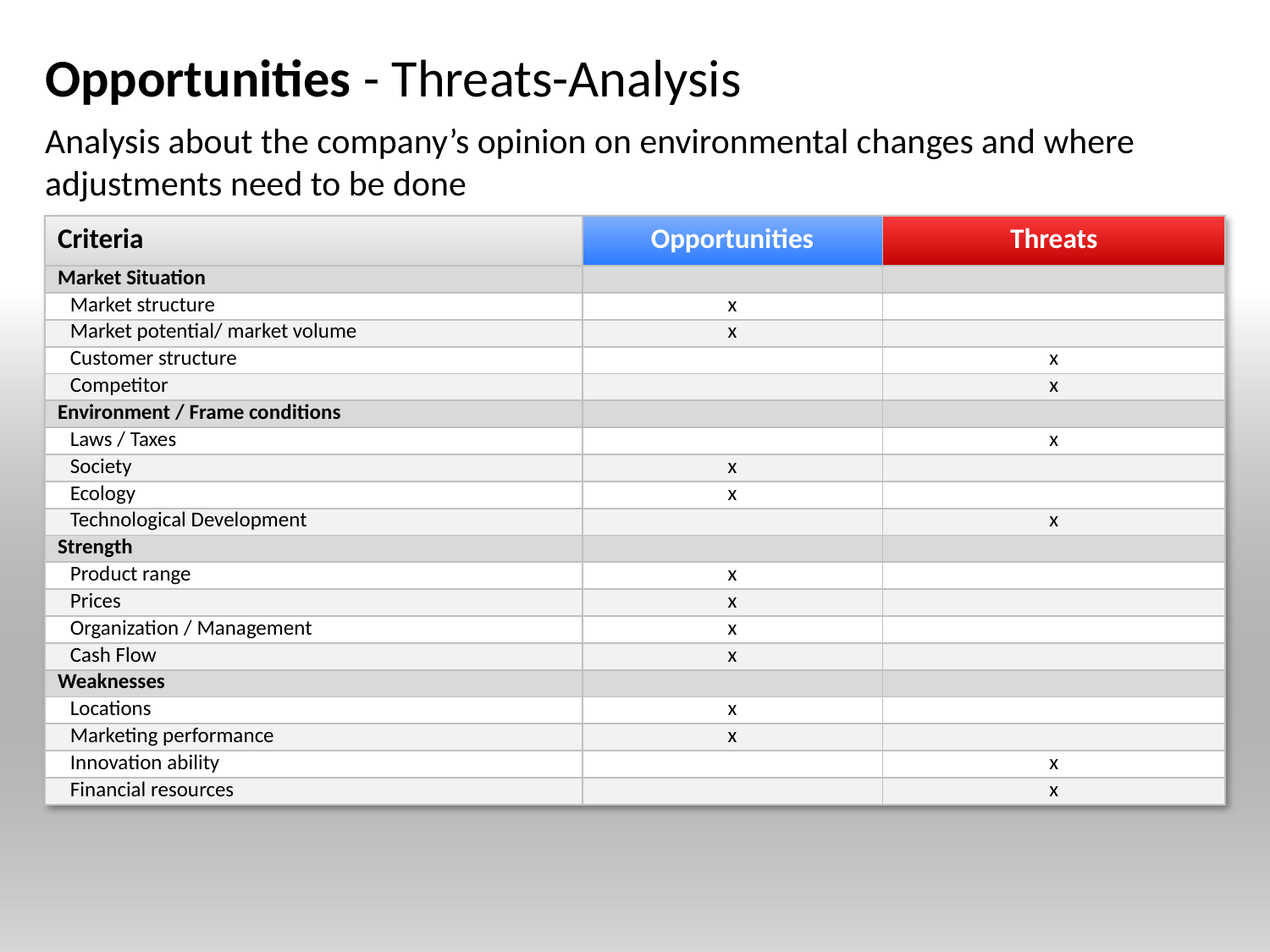

# Opportunities - Threats-Analysis
Analysis about the company’s opinion on environmental changes and where adjustments need to be done
| Criteria | Opportunities | Threats |
| --- | --- | --- |
| Market Situation |  |  |
| Market structure | x |  |
| Market potential/ market volume | x |  |
| Customer structure |  | x |
| Competitor |  | x |
| Environment / Frame conditions |  |  |
| Laws / Taxes |  | x |
| Society | x |  |
| Ecology | x |  |
| Technological Development |  | x |
| Strength |  |  |
| Product range | x |  |
| Prices | x |  |
| Organization / Management | x |  |
| Cash Flow | x |  |
| Weaknesses |  |  |
| Locations | x |  |
| Marketing performance | x |  |
| Innovation ability |  | x |
| Financial resources |  | x |